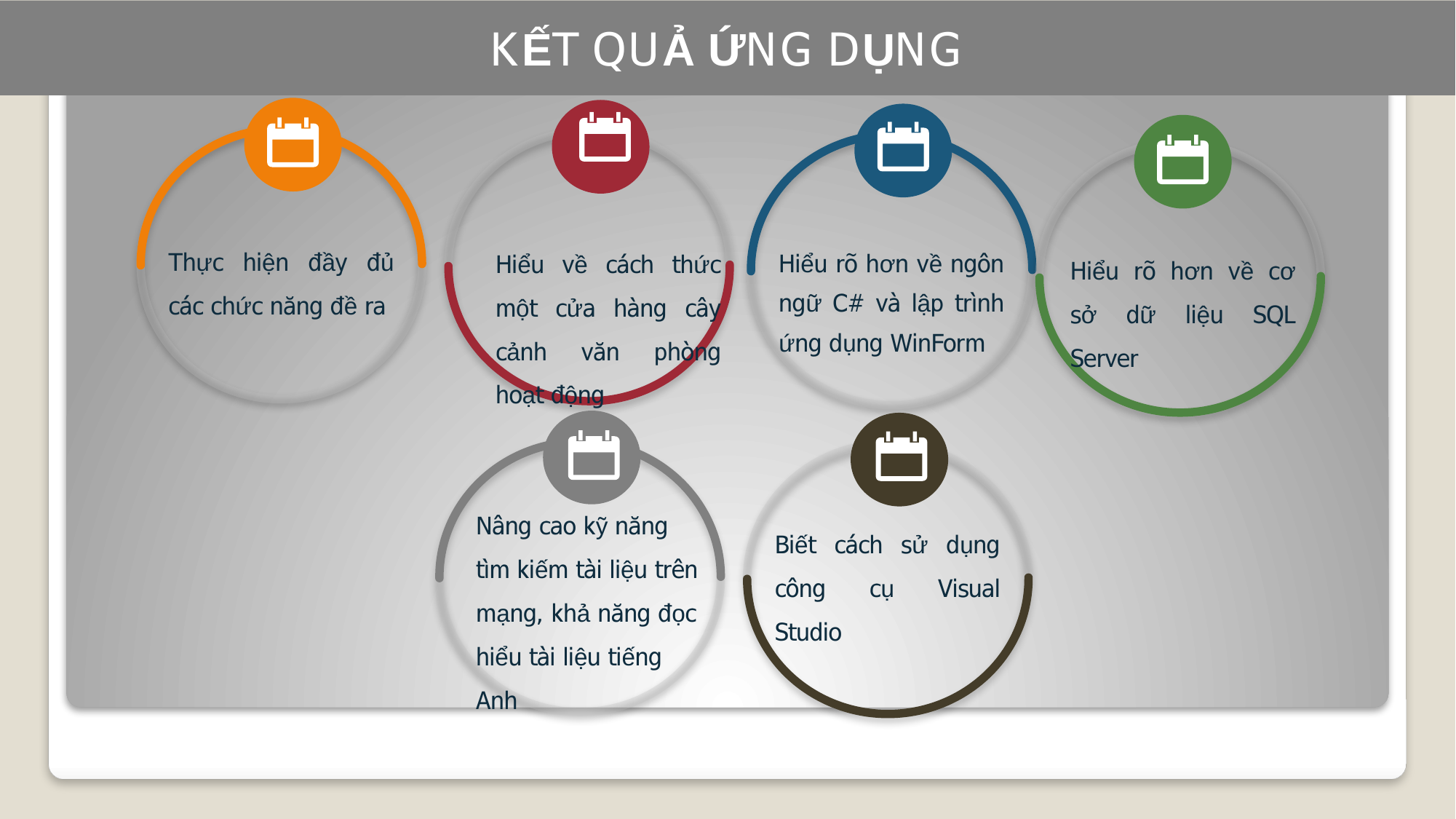

KẾT QUẢ ỨNG DỤNG

Thực hiện đầy đủ các chức năng đề ra
Hiểu về cách thức một cửa hàng cây cảnh văn phòng hoạt động
Hiểu rõ hơn về ngôn ngữ C# và lập trình ứng dụng WinForm
Hiểu rõ hơn về cơ sở dữ liệu SQL Server

Nâng cao kỹ năng tìm kiếm tài liệu trên mạng, khả năng đọc hiểu tài liệu tiếng Anh
Biết cách sử dụng công cụ Visual Studio